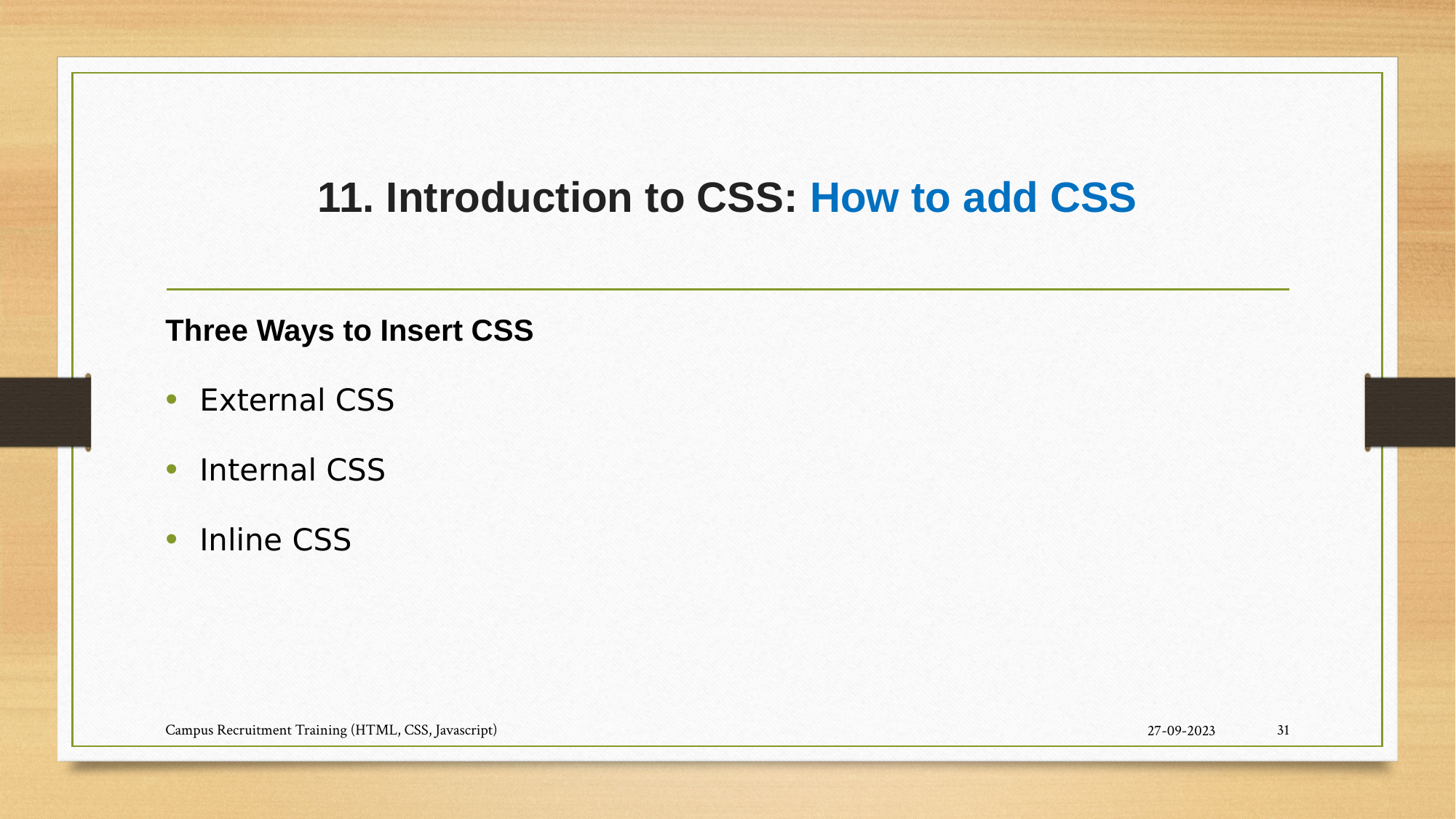

# 11. Introduction to CSS: How to add CSS
Three Ways to Insert CSS
External CSS
Internal CSS
Inline CSS

Campus Recruitment Training (HTML, CSS, Javascript)
27-09-2023
31